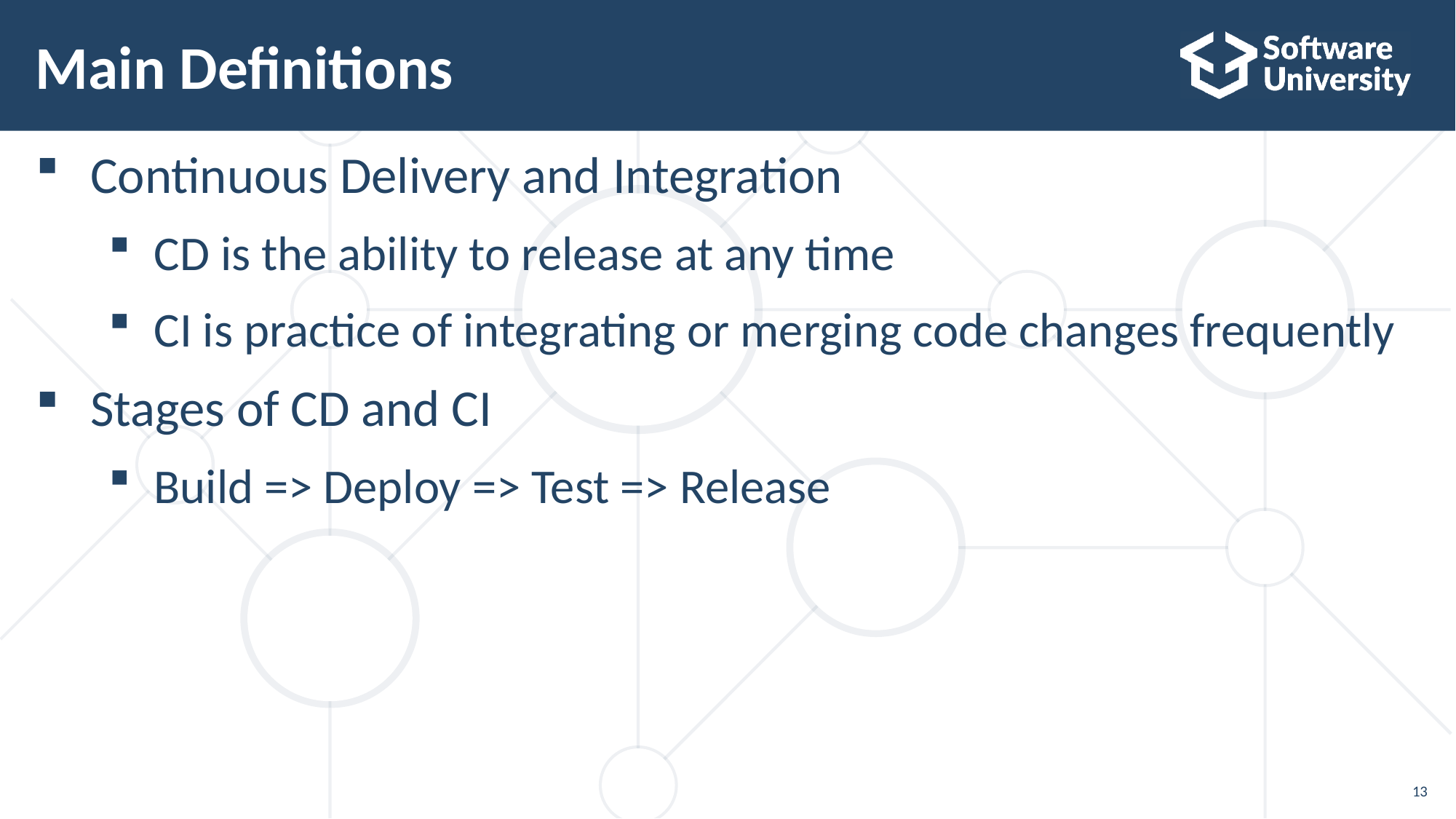

# Main Definitions
Continuous Delivery and Integration
CD is the ability to release at any time
CI is practice of integrating or merging code changes frequently
Stages of CD and CI
Build => Deploy => Test => Release
13